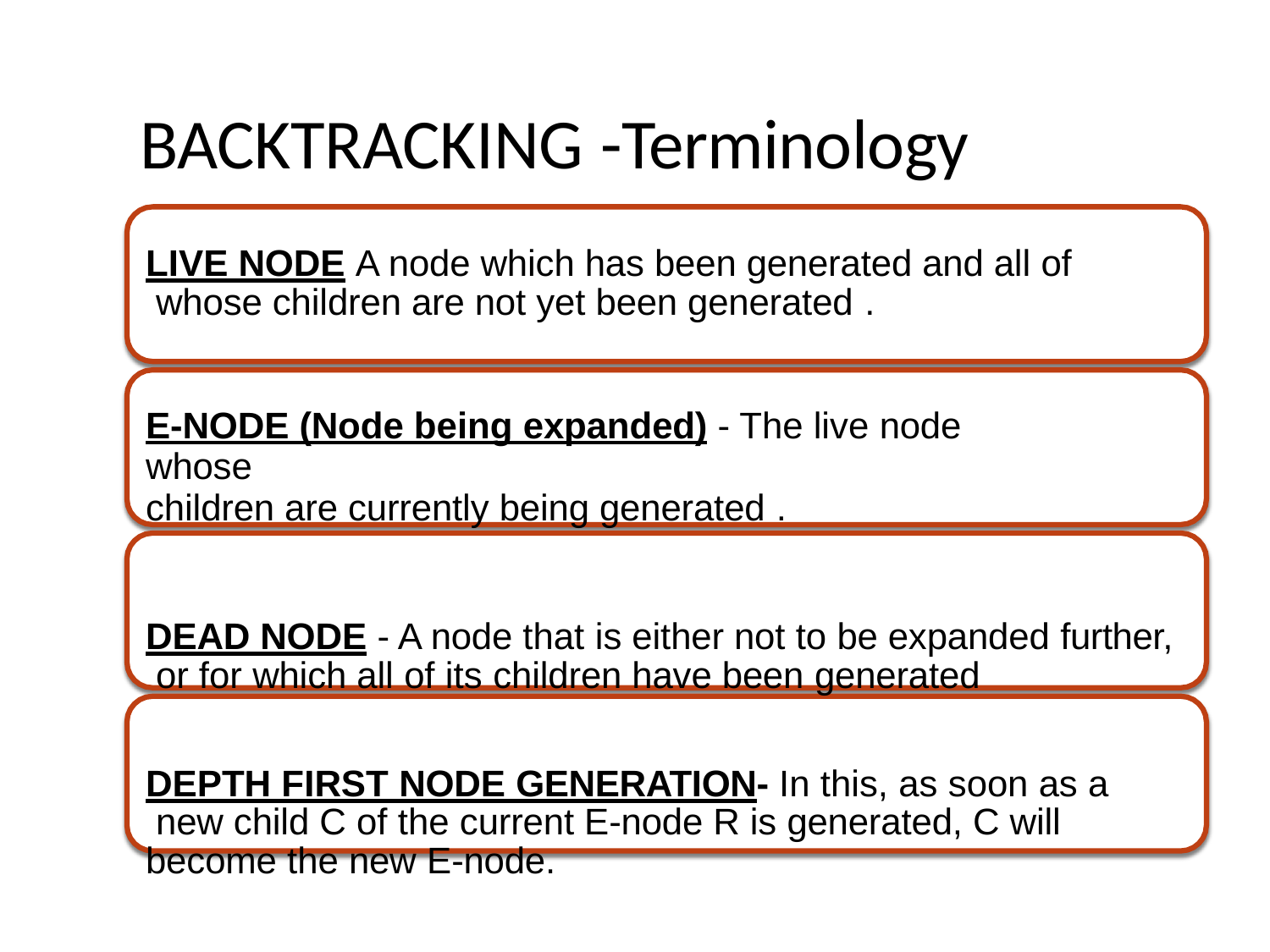

# BACKTRACKING -Terminology

LIVE NODE A node which has been generated and all of  whose children are not yet been generated .

E-NODE (Node being expanded) - The live node whose
children are currently being generated .

DEAD NODE - A node that is either not to be expanded further,  or for which all of its children have been generated

DEPTH FIRST NODE GENERATION- In this, as soon as a  new child C of the current E-node R is generated, C will  become the new E-node.